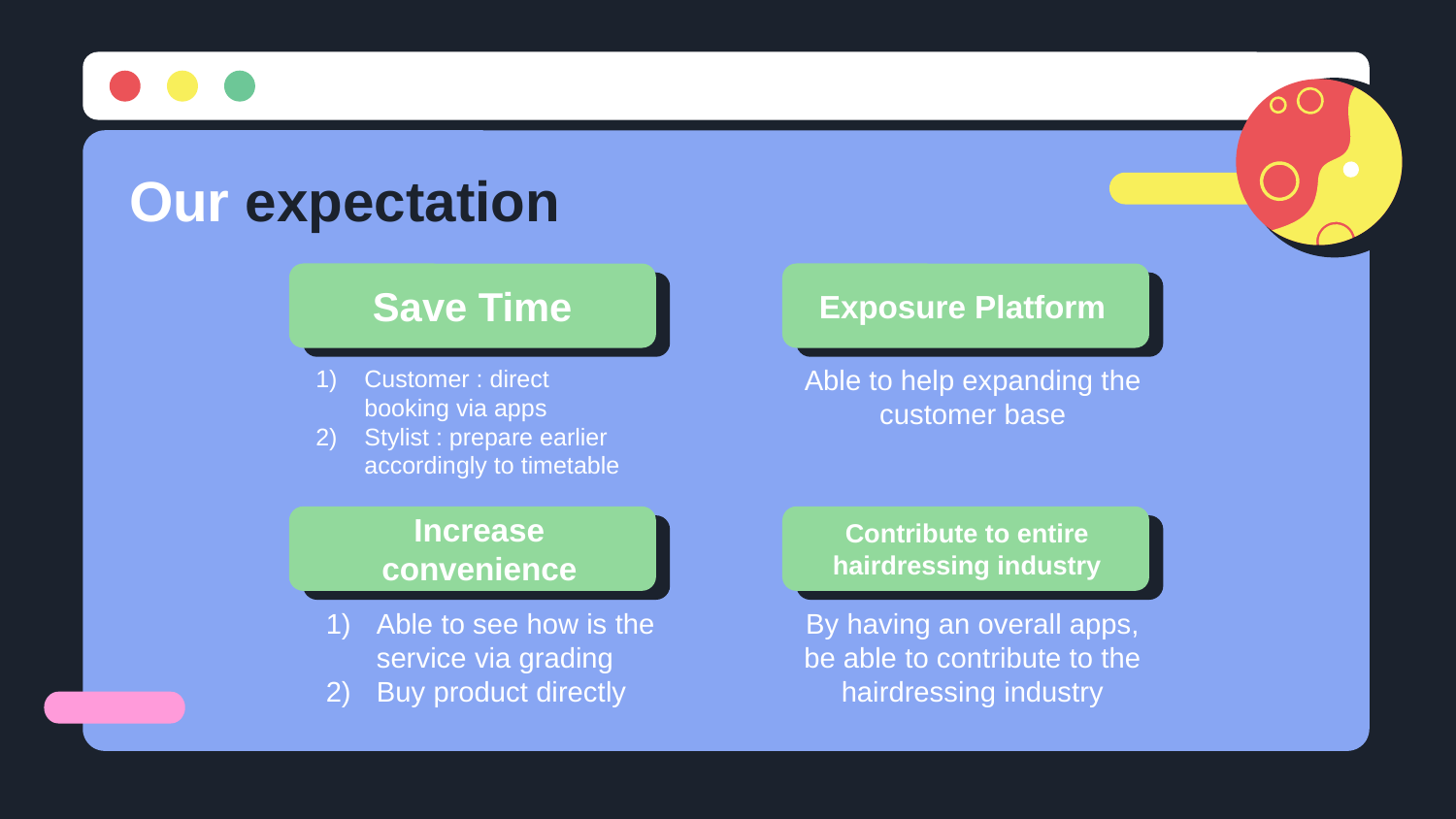

# Our expectation
Exposure Platform

Save Time
Able to help expanding the customer base
Customer : direct booking via apps
Stylist : prepare earlier accordingly to timetable

Increase convenience

Contribute to entire hairdressing industry
Able to see how is the service via grading
Buy product directly
By having an overall apps, be able to contribute to the hairdressing industry